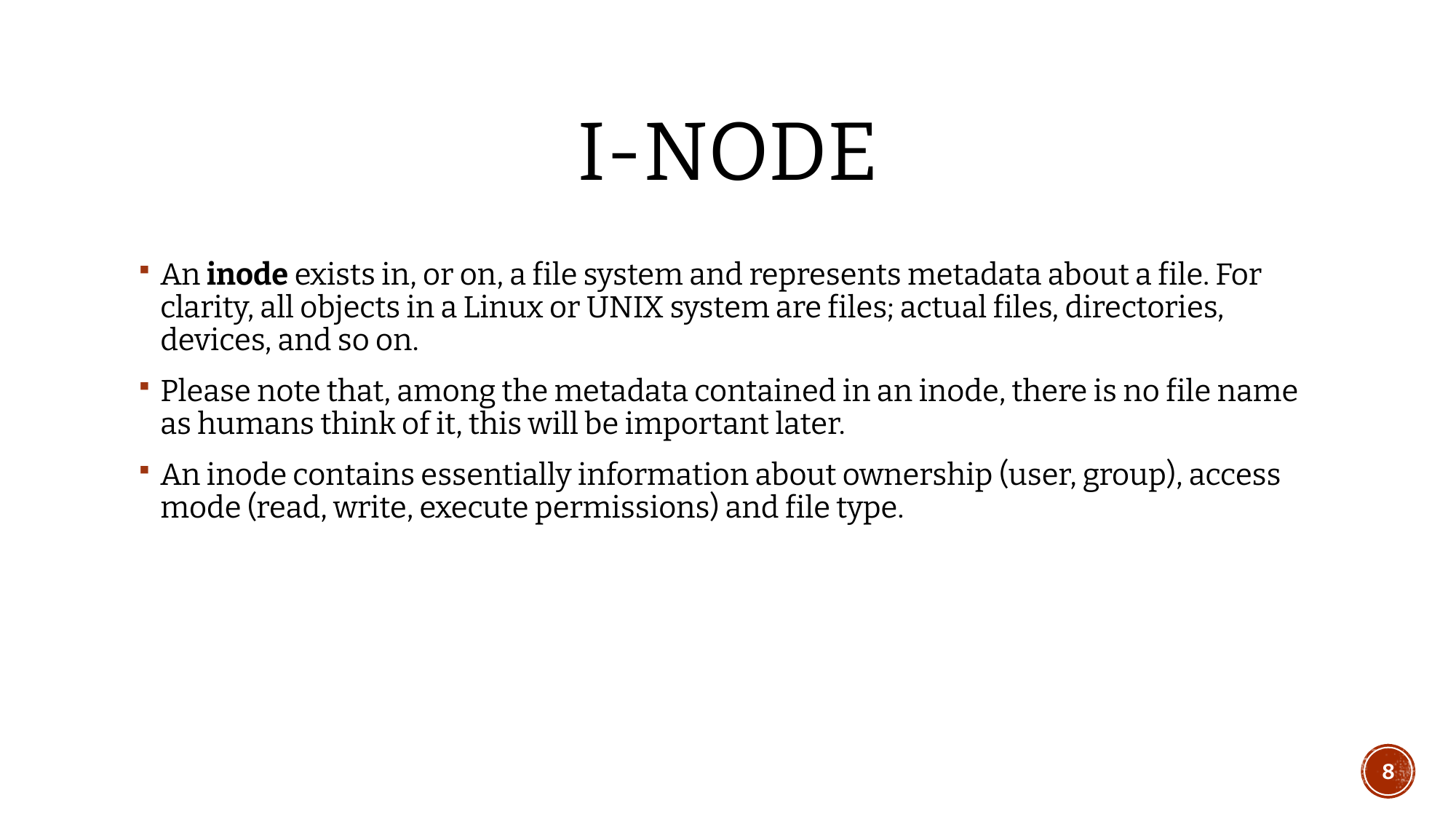

# I-Node
An inode exists in, or on, a file system and represents metadata about a file. For clarity, all objects in a Linux or UNIX system are files; actual files, directories, devices, and so on.
Please note that, among the metadata contained in an inode, there is no file name as humans think of it, this will be important later.
An inode contains essentially information about ownership (user, group), access mode (read, write, execute permissions) and file type.
8